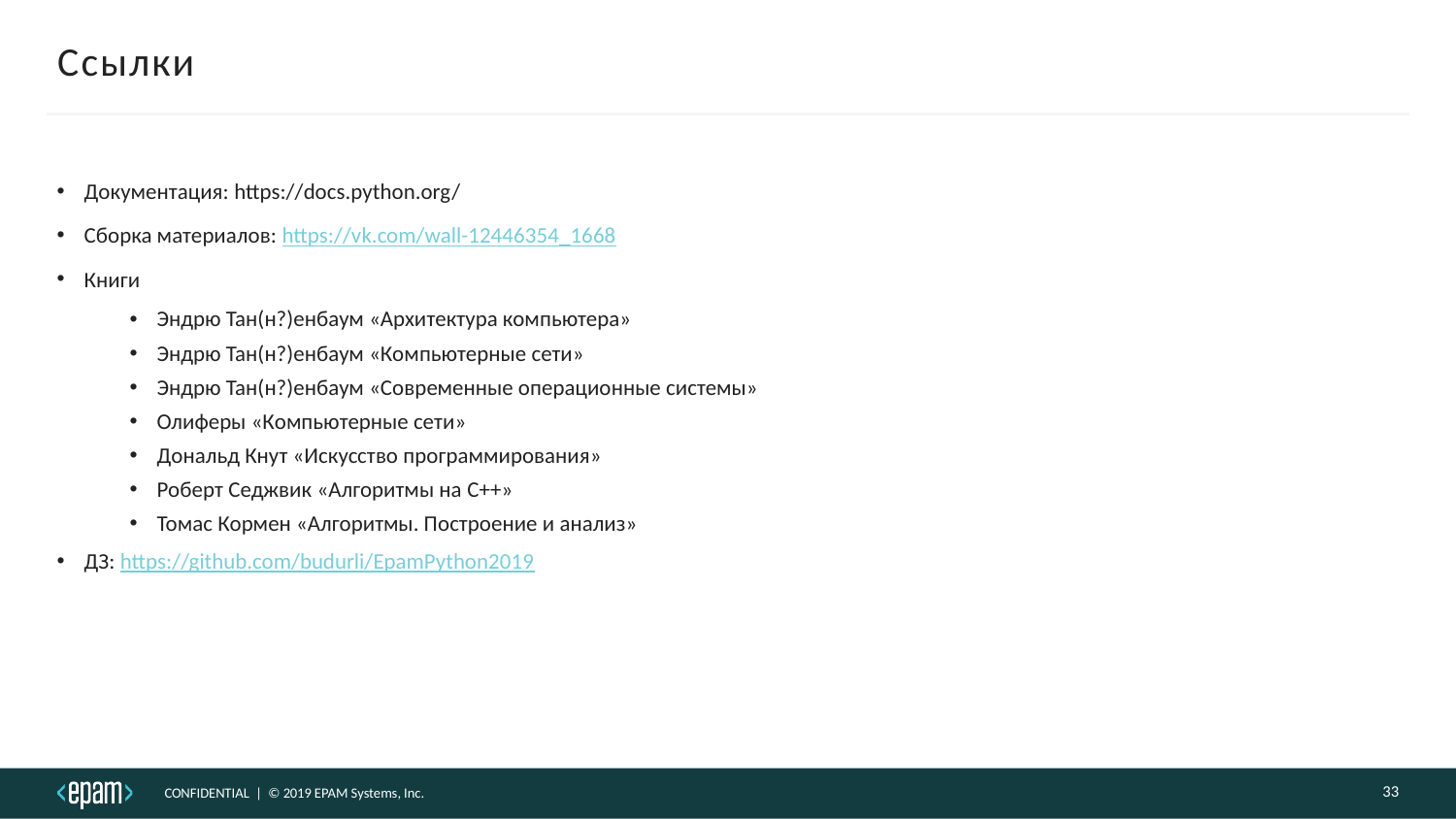

# Ссылки
Документация: https://docs.python.org/
Сборка материалов: https://vk.com/wall-12446354_1668
Книги
Эндрю Тан(н?)енбаум «Архитектура компьютера»
Эндрю Тан(н?)енбаум «Компьютерные сети»
Эндрю Тан(н?)енбаум «Современные операционные системы»
Олиферы «Компьютерные сети»
Дональд Кнут «Искусство программирования»
Роберт Седжвик «Алгоритмы на C++»
Томас Кормен «Алгоритмы. Построение и анализ»
ДЗ: https://github.com/budurli/EpamPython2019

33